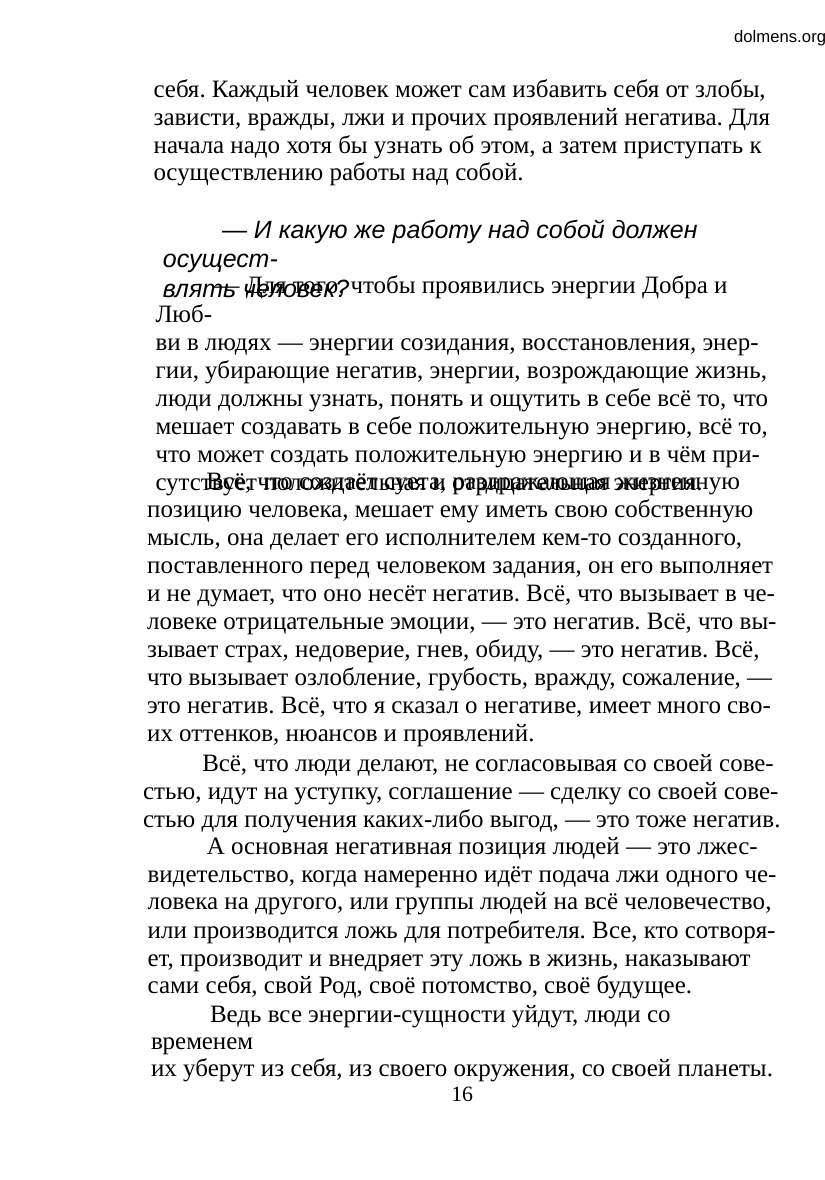

dolmens.org

себя. Каждый человек может сам избавить себя от злобы,
зависти, вражды, лжи и прочих проявлений негатива. Для
начала надо хотя бы узнать об этом, а затем приступать к
осуществлению работы над собой.

— И какую же работу над собой должен осущест-
влять человек?

— Для того, чтобы проявились энергии Добра и Люб-
ви в людях — энергии созидания, восстановления, энер-
гии, убирающие негатив, энергии, возрождающие жизнь,
люди должны узнать, понять и ощутить в себе всё то, что
мешает создавать в себе положительную энергию, всё то,
что может создать положительную энергию и в чём при-
сутствует положительная и отрицательная энергия.

Всё, что создаёт суета, раздражающая жизненную
позицию человека, мешает ему иметь свою собственную
мысль, она делает его исполнителем кем-то созданного,
поставленного перед человеком задания, он его выполняет
и не думает, что оно несёт негатив. Всё, что вызывает в че-
ловеке отрицательные эмоции, — это негатив. Всё, что вы-
зывает страх, недоверие, гнев, обиду, — это негатив. Всё,
что вызывает озлобление, грубость, вражду, сожаление, —
это негатив. Всё, что я сказал о негативе, имеет много сво-
их оттенков, нюансов и проявлений.

Всё, что люди делают, не согласовывая со своей сове-
стью, идут на уступку, соглашение — сделку со своей сове-
стью для получения каких-либо выгод, — это тоже негатив.

А основная негативная позиция людей — это лжес-
видетельство, когда намеренно идёт подача лжи одного че-
ловека на другого, или группы людей на всё человечество,
или производится ложь для потребителя. Все, кто сотворя-
ет, производит и внедряет эту ложь в жизнь, наказывают
сами себя, свой Род, своё потомство, своё будущее.

Ведь все энергии-сущности уйдут, люди со временем
их уберут из себя, из своего окружения, со своей планеты.

16